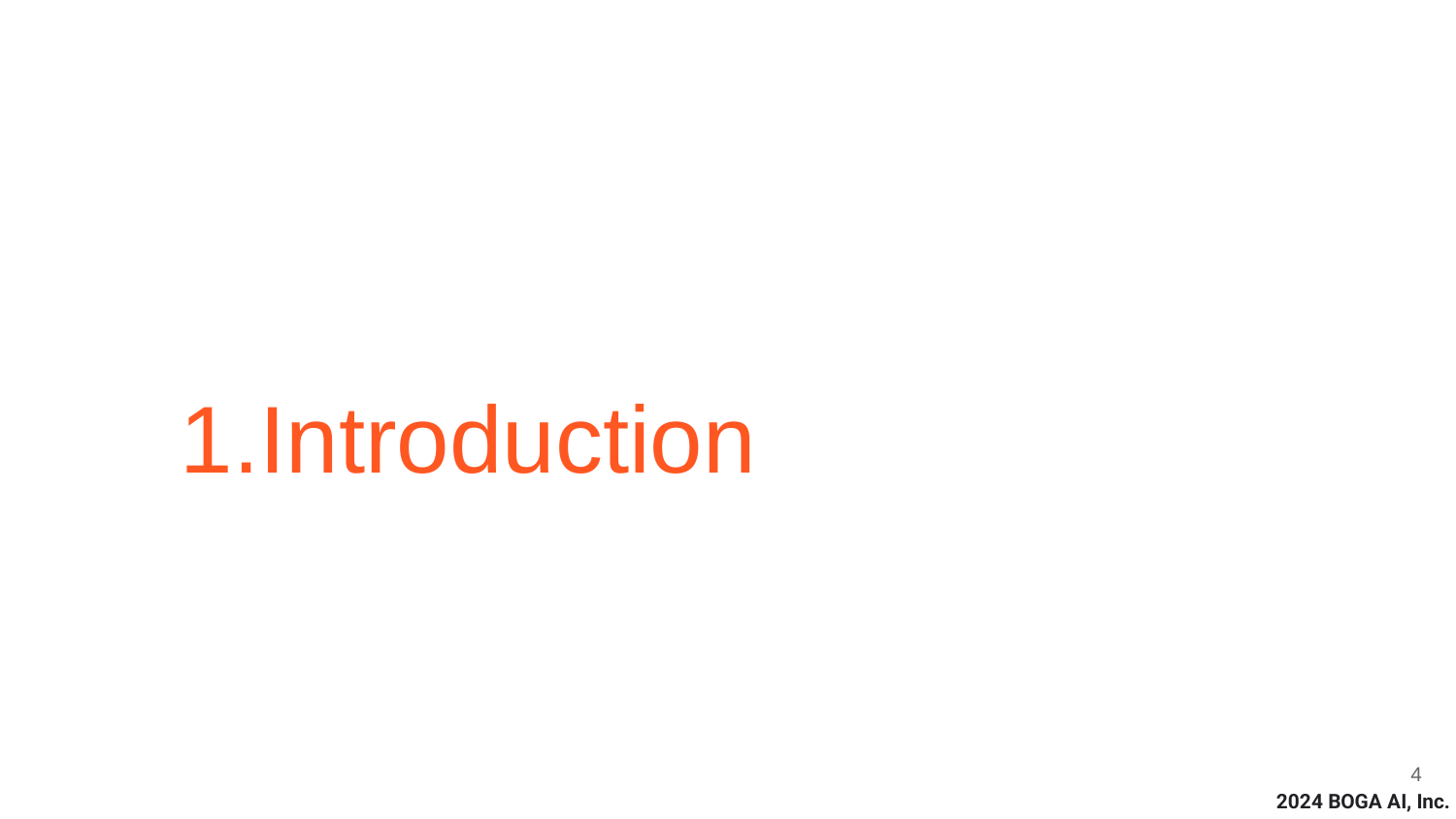

# Introduction
4
2024 BOGA AI, Inc.